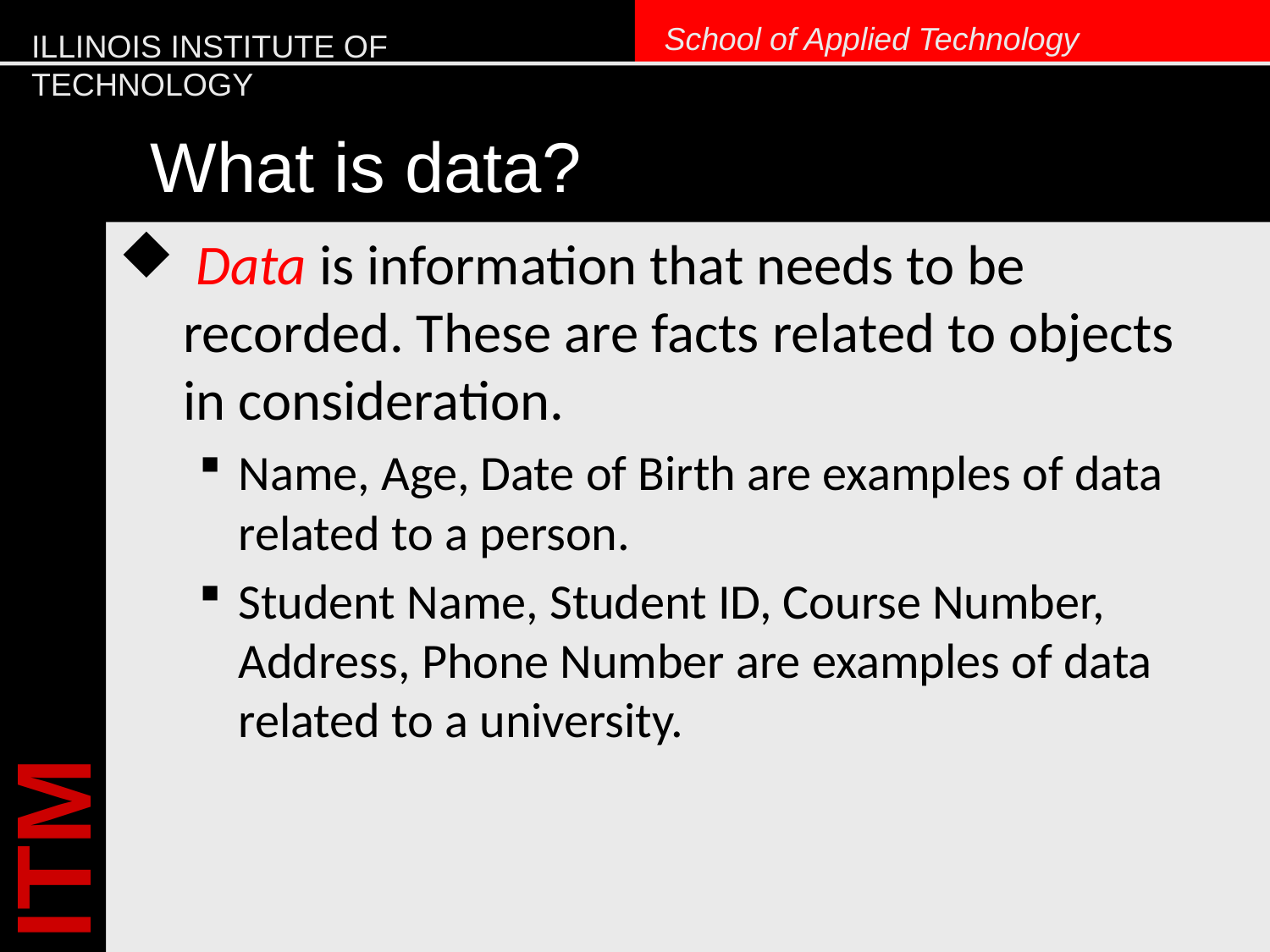

# What is data?
 Data is information that needs to be recorded. These are facts related to objects in consideration.
Name, Age, Date of Birth are examples of data related to a person.
Student Name, Student ID, Course Number, Address, Phone Number are examples of data related to a university.